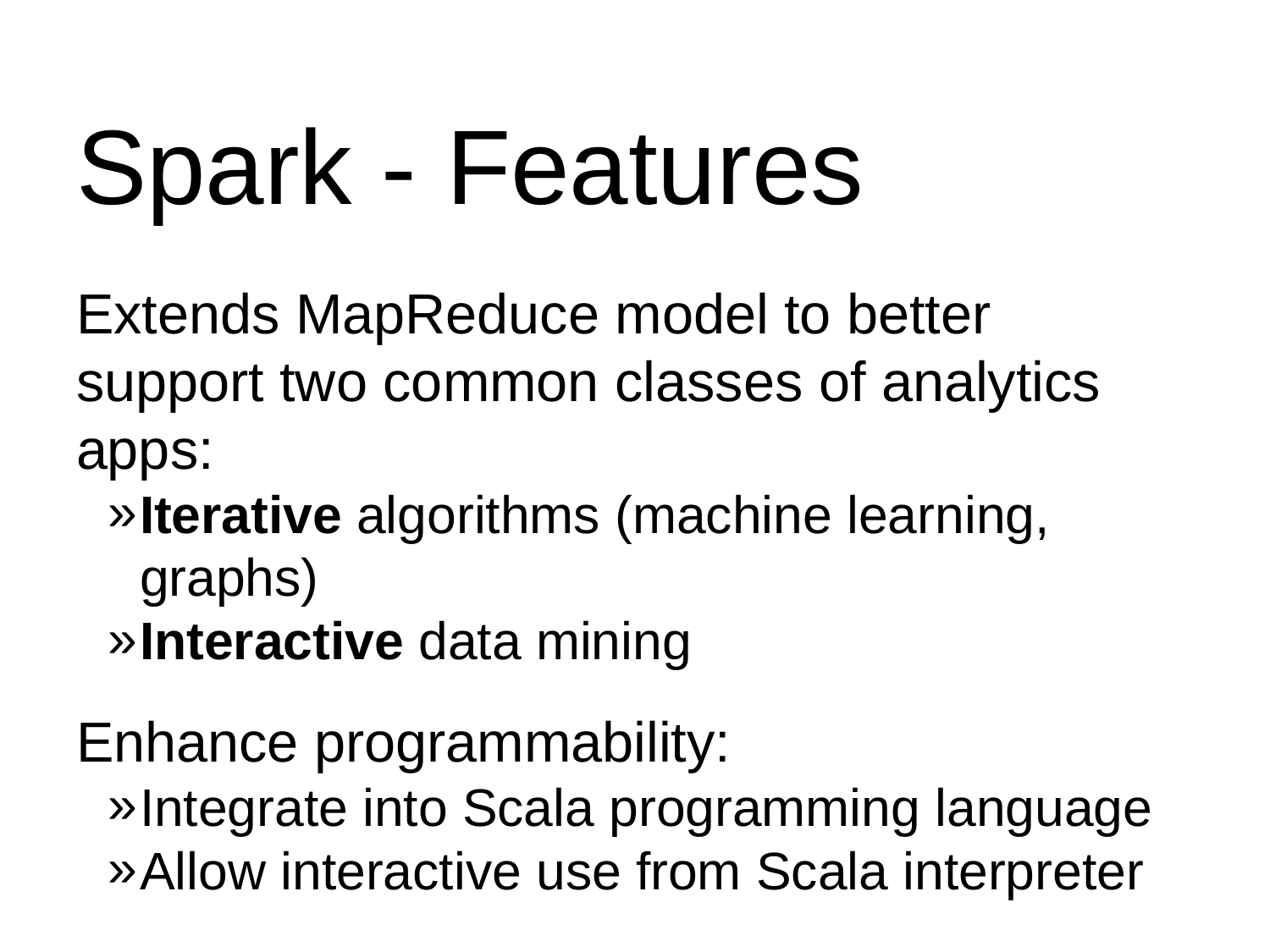

# Spark - Features
Extends MapReduce model to better support two common classes of analytics apps:
Iterative algorithms (machine learning, graphs)
Interactive data mining
Enhance programmability:
Integrate into Scala programming language
Allow interactive use from Scala interpreter